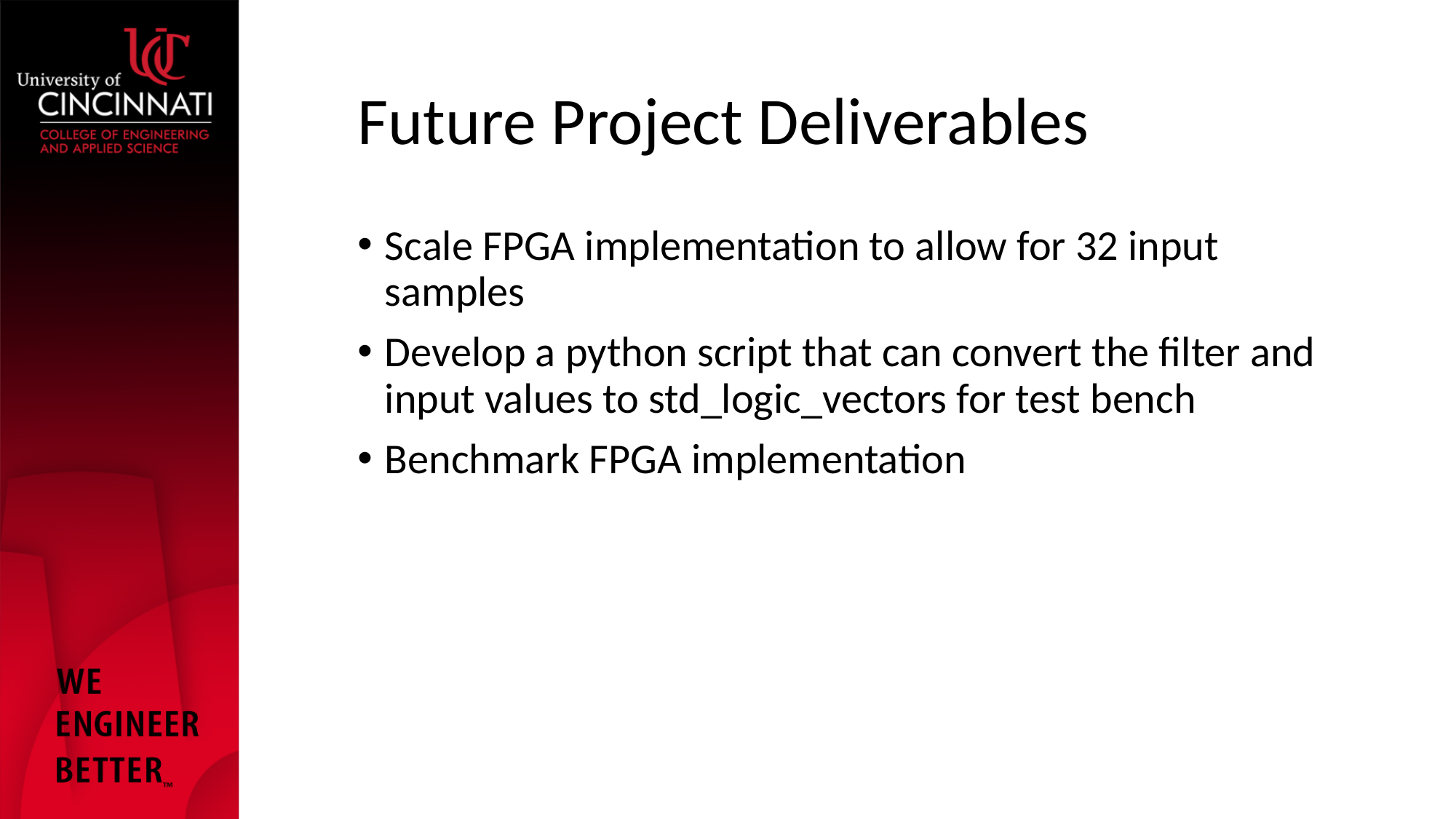

# Future Project Deliverables
Scale FPGA implementation to allow for 32 input samples
Develop a python script that can convert the filter and input values to std_logic_vectors for test bench
Benchmark FPGA implementation